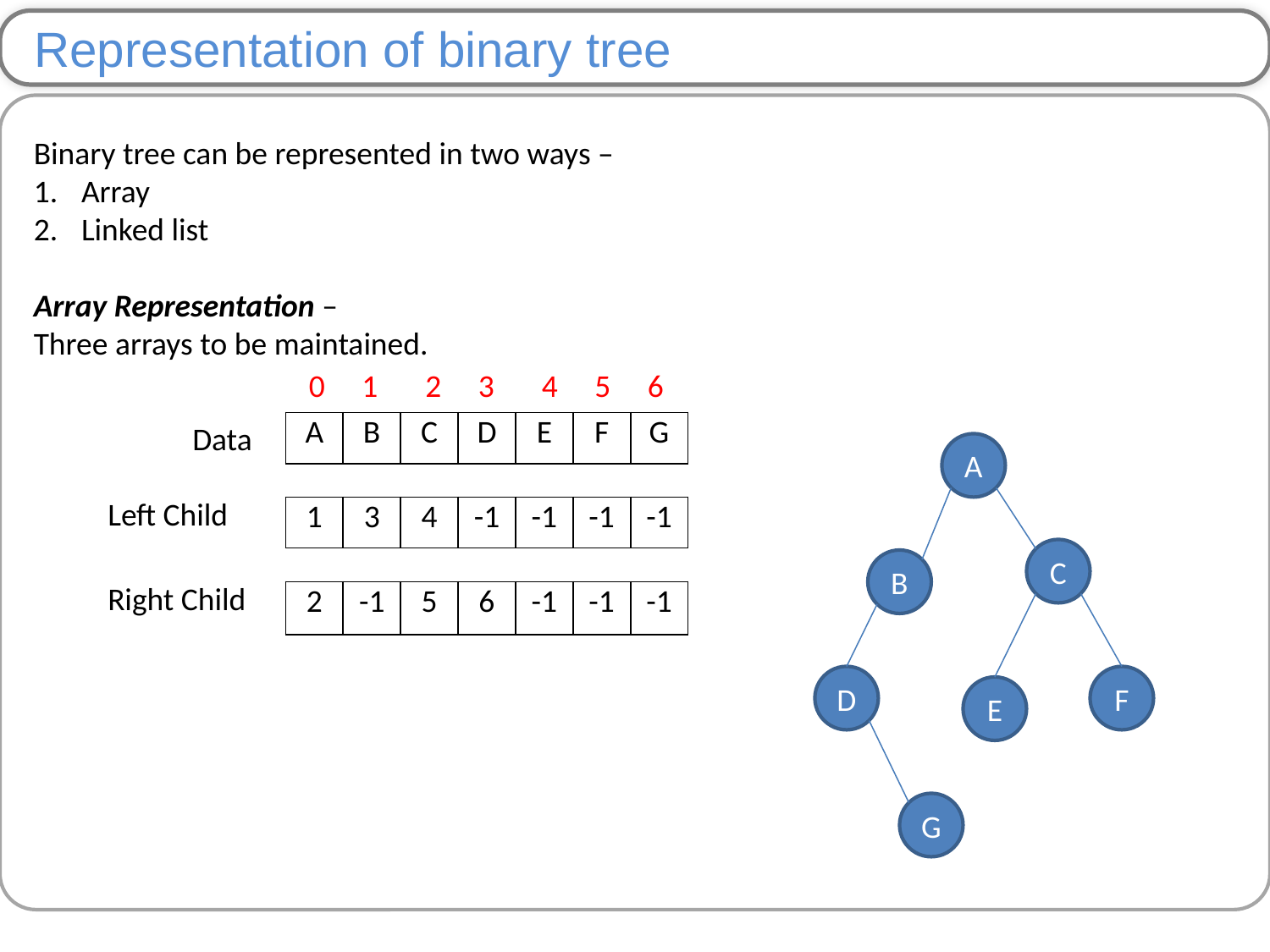

Representation of binary tree

Binary tree can be represented in two ways –
Array
Linked list

Array Representation –
Three arrays to be maintained.

0
1
2
3
4
5
6
Data
| A | B | C | D | E | F | G |
| --- | --- | --- | --- | --- | --- | --- |
A
C
B
D
F
E
G
Left Child
| 1 | 3 | 4 | -1 | -1 | -1 | -1 |
| --- | --- | --- | --- | --- | --- | --- |
Right Child
| 2 | -1 | 5 | 6 | -1 | -1 | -1 |
| --- | --- | --- | --- | --- | --- | --- |